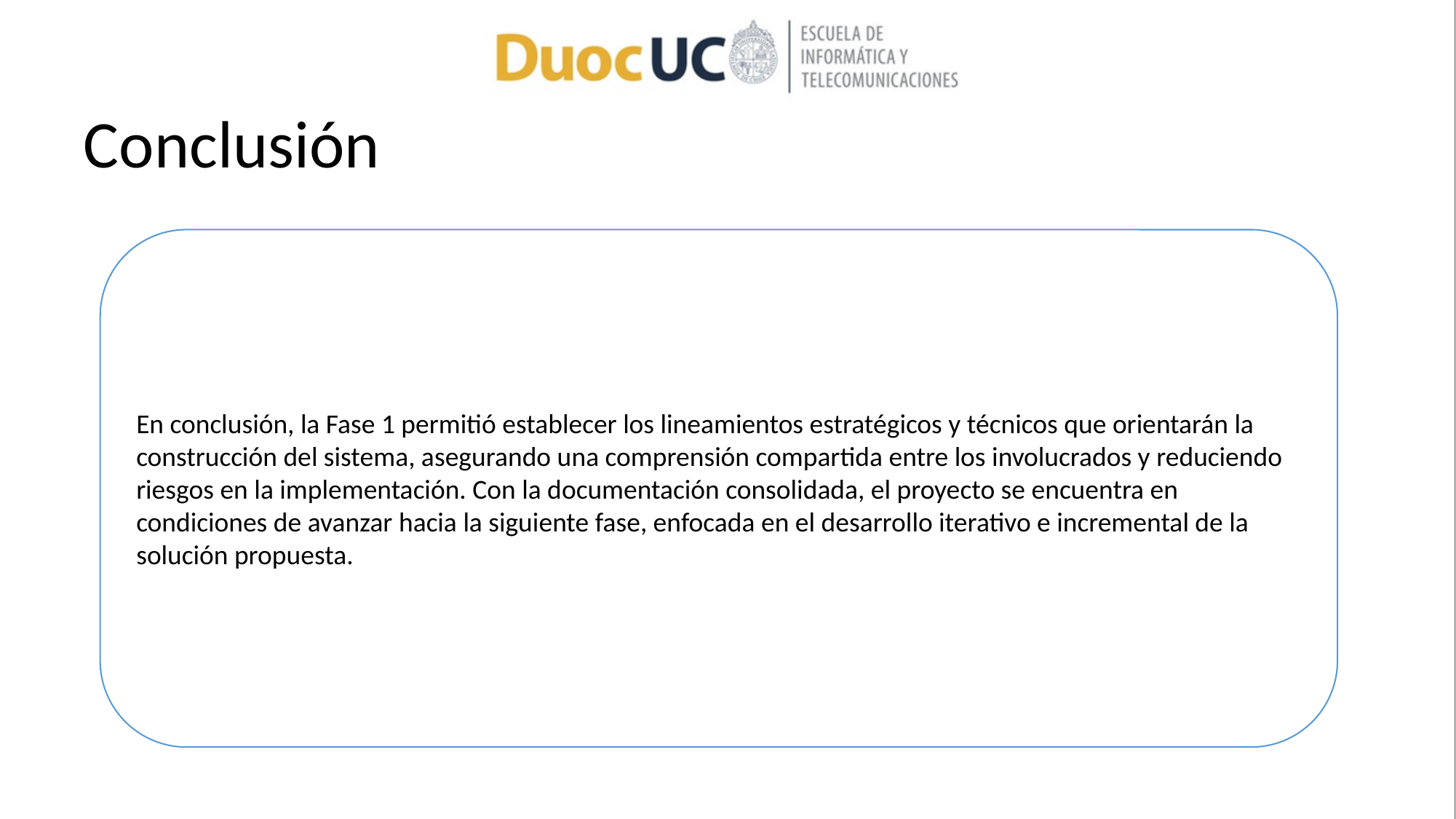

Conclusión
En conclusión, la Fase 1 permitió establecer los lineamientos estratégicos y técnicos que orientarán la construcción del sistema, asegurando una comprensión compartida entre los involucrados y reduciendo riesgos en la implementación. Con la documentación consolidada, el proyecto se encuentra en condiciones de avanzar hacia la siguiente fase, enfocada en el desarrollo iterativo e incremental de la solución propuesta.